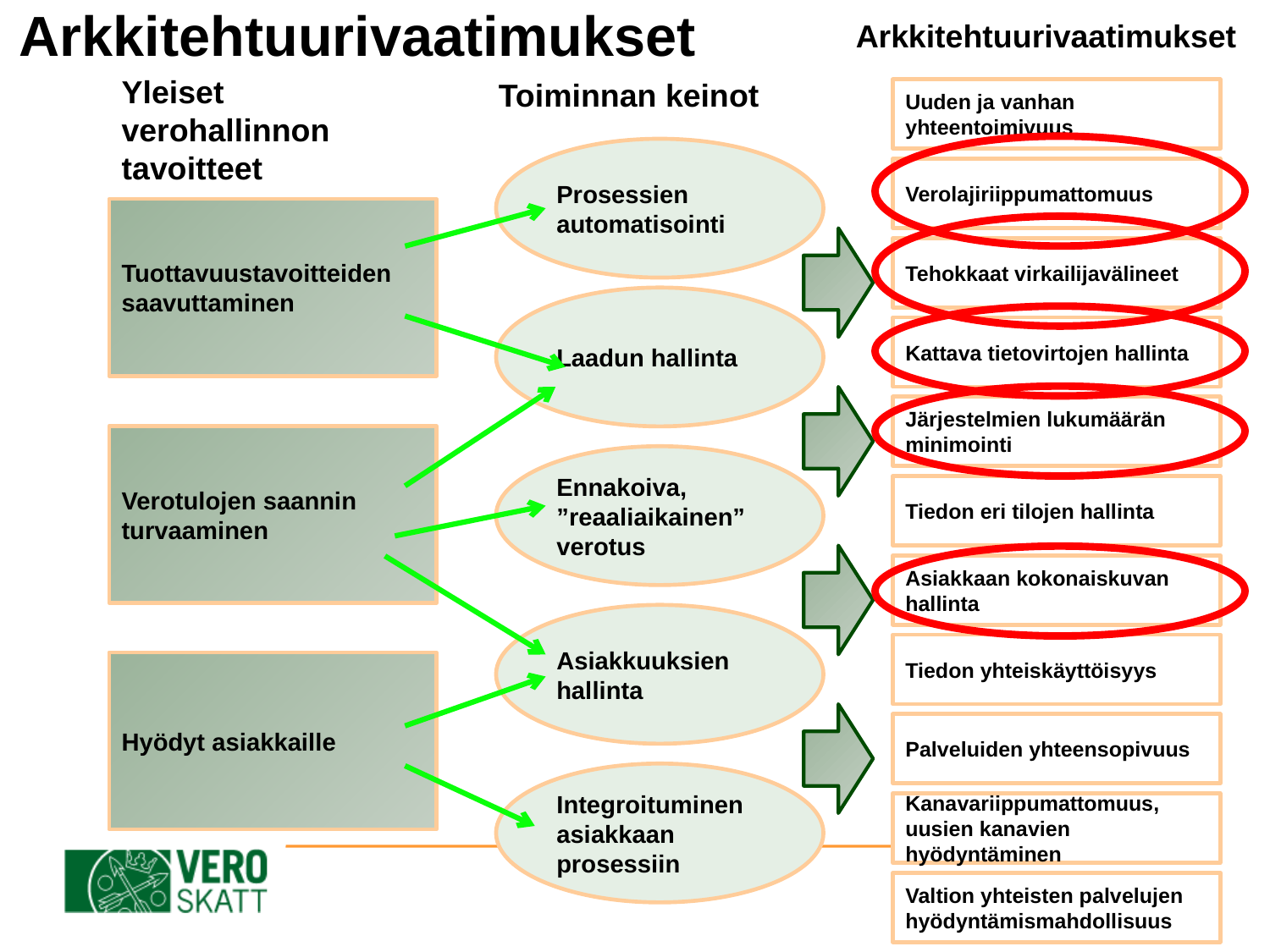

# Arkkitehtuurivaatimukset
Arkkitehtuurivaatimukset
Yleiset verohallinnon tavoitteet
Toiminnan keinot
Uuden ja vanhan yhteentoimivuus

Prosessien automatisointi
Verolajiriippumattomuus
Tuottavuustavoitteiden saavuttaminen

Tehokkaat virkailijavälineet
Laadun hallinta

Kattava tietovirtojen hallinta

Järjestelmien lukumäärän minimointi
Verotulojen saannin turvaaminen
Ennakoiva, ”reaaliaikainen” verotus
Tiedon eri tilojen hallinta

Asiakkaan kokonaiskuvan hallinta
Asiakkuuksien hallinta
Tiedon yhteiskäyttöisyys
Hyödyt asiakkaille

Palveluiden yhteensopivuus
Integroituminen asiakkaan prosessiin
Kanavariippumattomuus, uusien kanavien hyödyntäminen
Valtion yhteisten palvelujen hyödyntämismahdollisuus